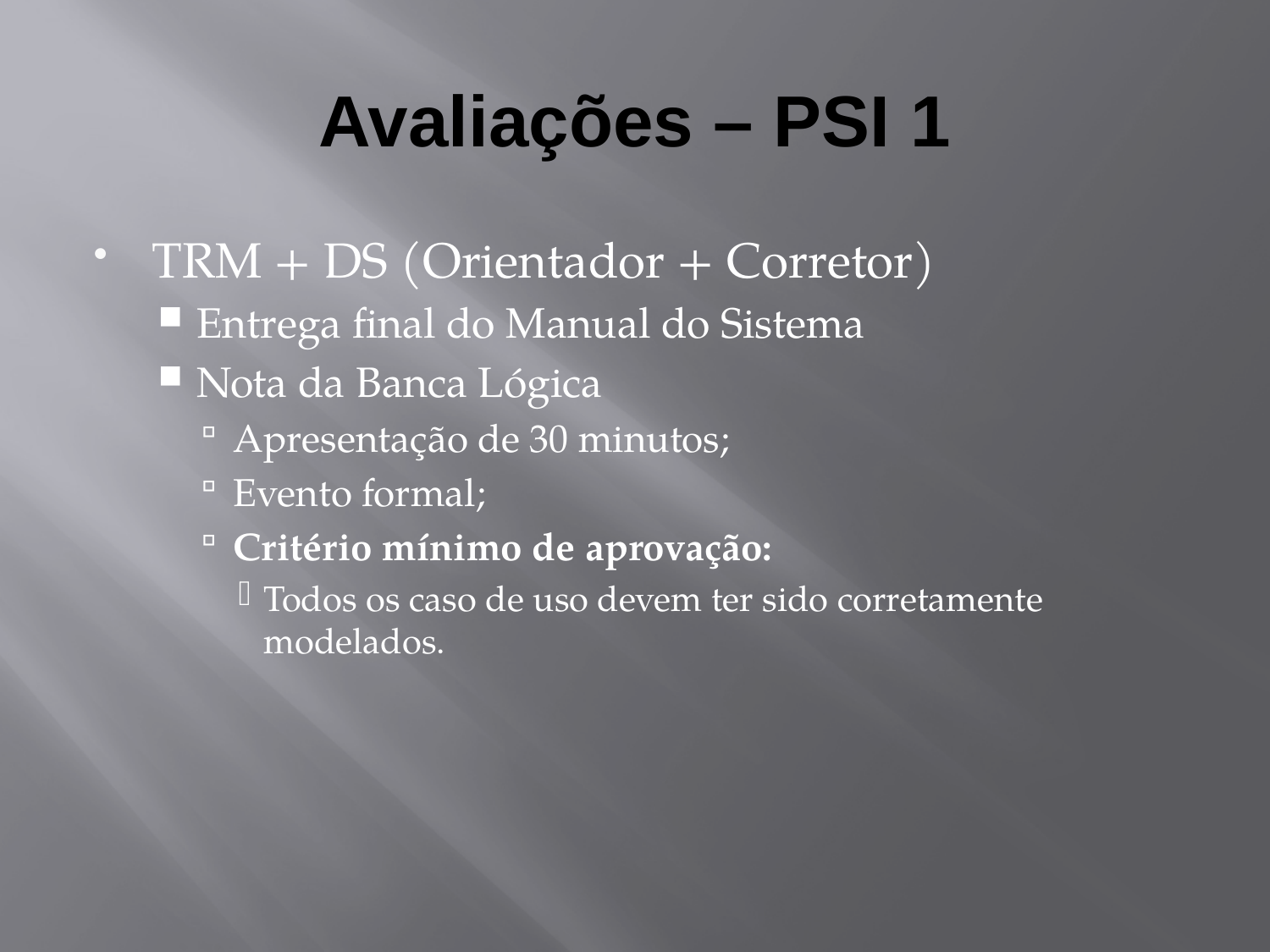

# Avaliações – PSI 1
TRM + DS (Orientador + Corretor)
Entrega final do Manual do Sistema
Nota da Banca Lógica
Apresentação de 30 minutos;
Evento formal;
Critério mínimo de aprovação:
Todos os caso de uso devem ter sido corretamente modelados.